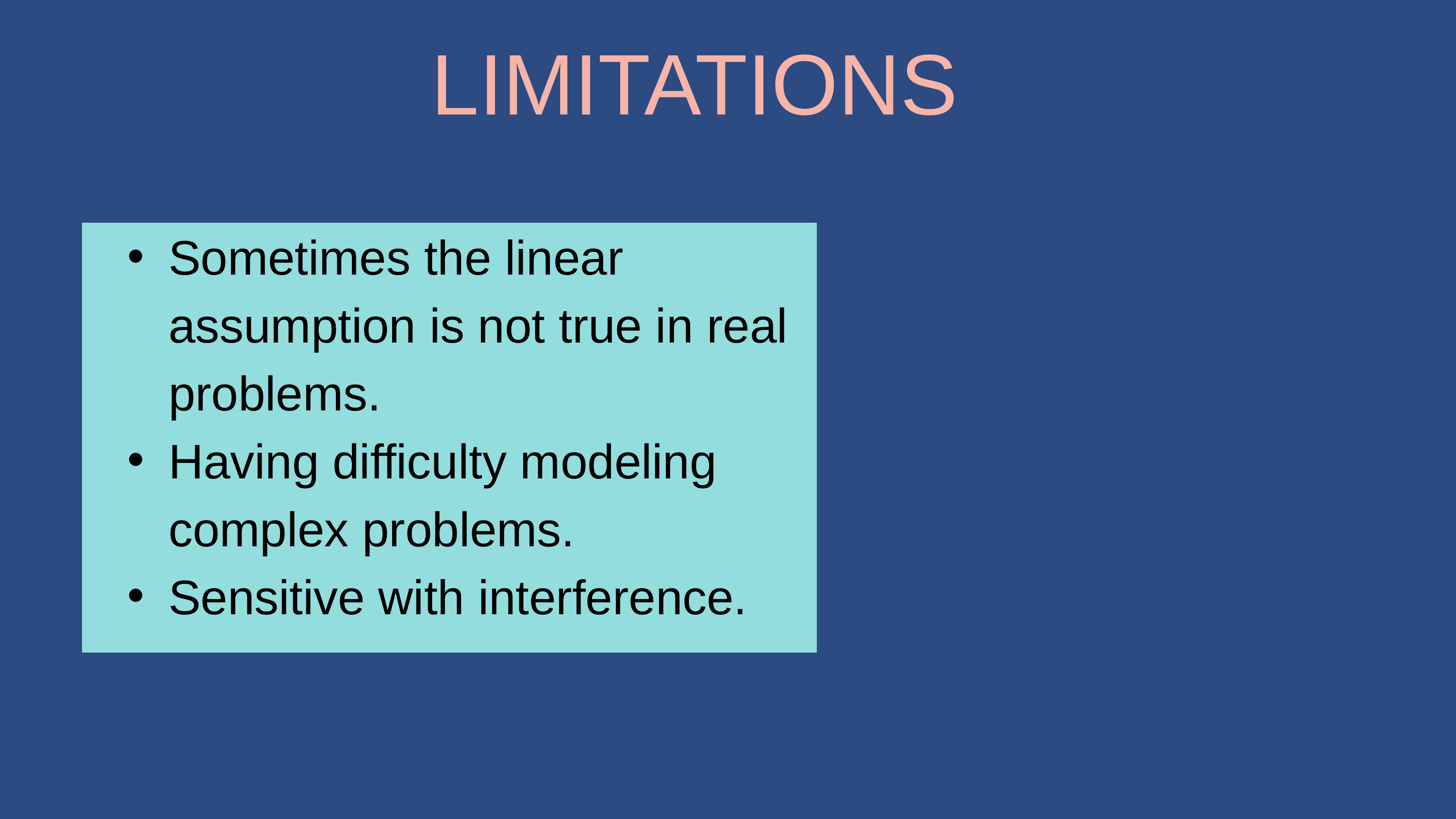

LIMITATIONS

Sometimes the linear assumption is not true in real problems.
Having difficulty modeling complex problems.
Sensitive with interference.